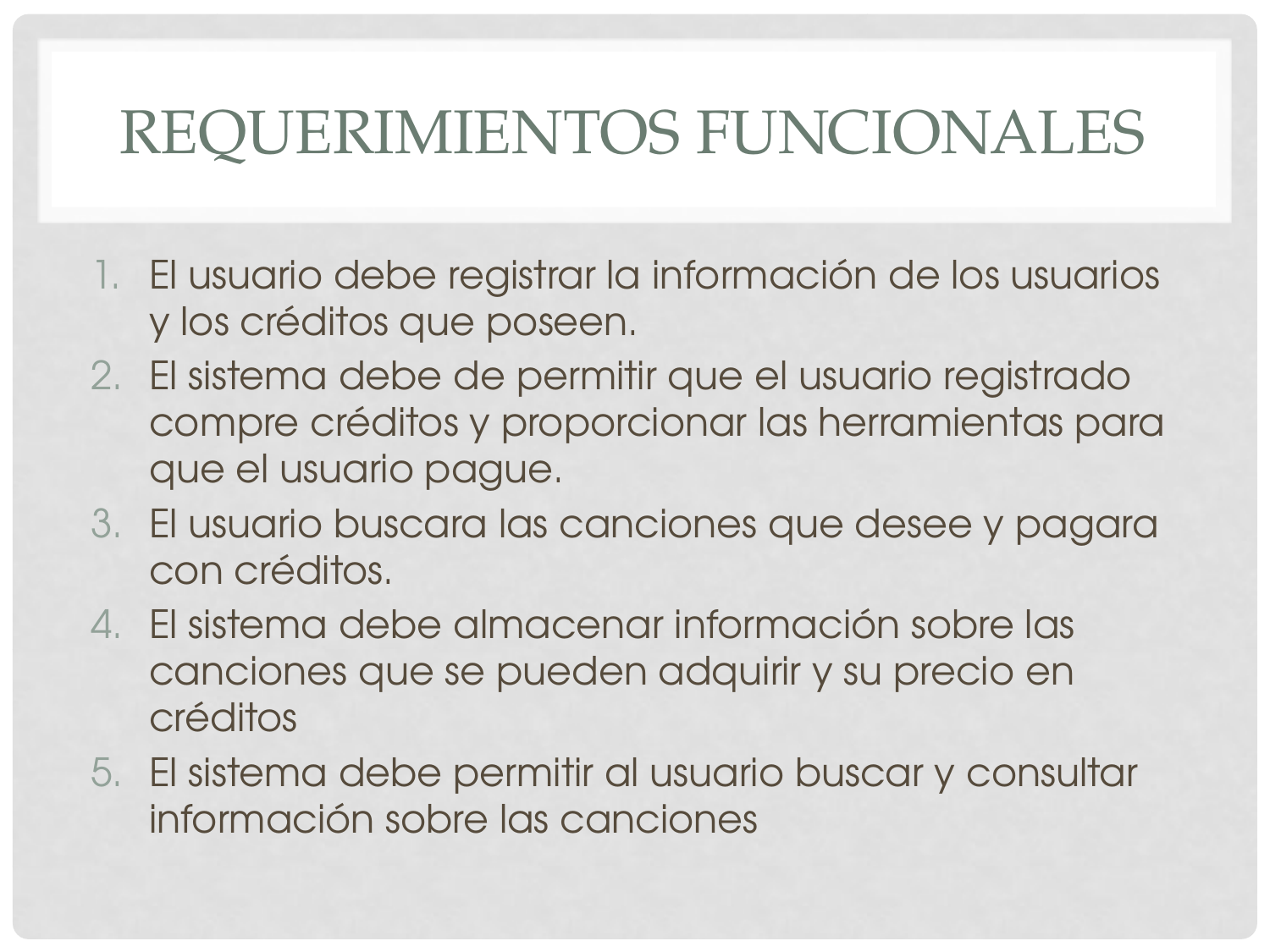

# Requerimientos funcionales
El usuario debe registrar la información de los usuarios  y los créditos que poseen.
El sistema debe de permitir que el usuario registrado compre créditos y proporcionar las herramientas para que el usuario pague.
El usuario buscara las canciones que desee y pagara con créditos.
El sistema debe almacenar información sobre las canciones que se pueden adquirir y su precio en créditos
El sistema debe permitir al usuario buscar y consultar información sobre las canciones